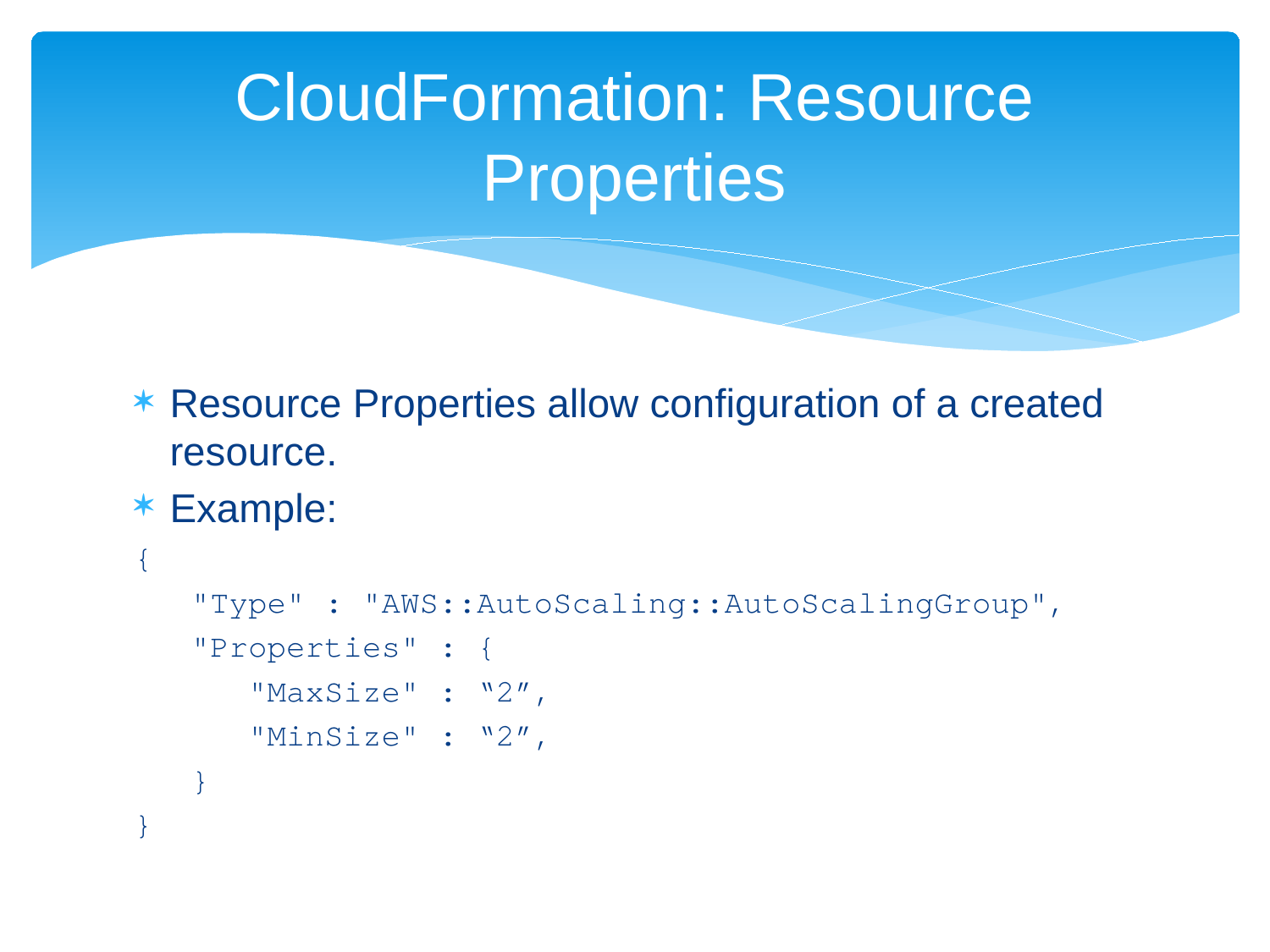

# CloudFormation: Resource Properties
Resource Properties allow configuration of a created resource.
Example:
{
   "Type" : "AWS::AutoScaling::AutoScalingGroup",
   "Properties" : {
      "MaxSize" : “2”,
      "MinSize" : “2”,
   }
}